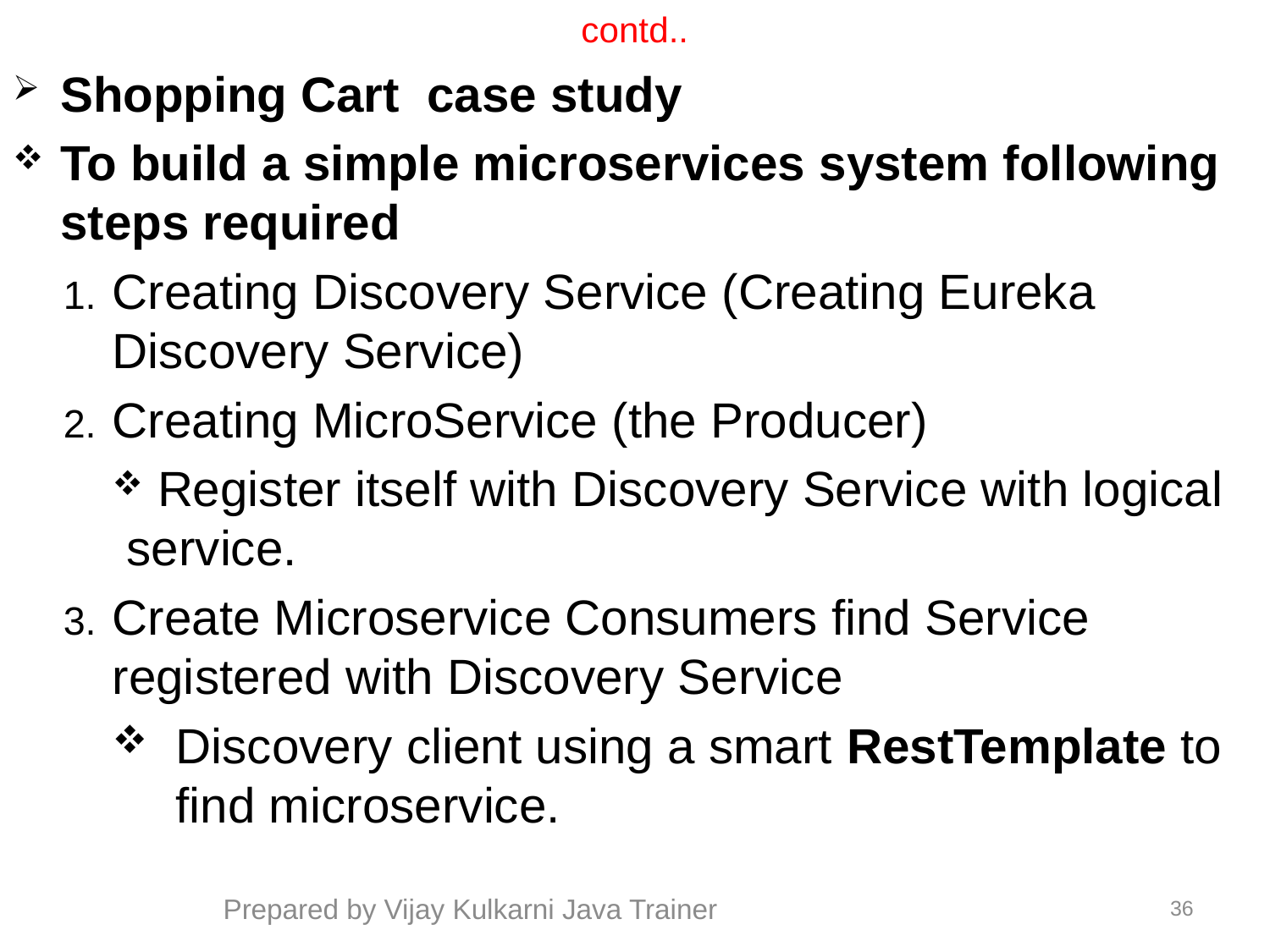

# contd..
Shopping Cart  case study
To build a simple microservices system following steps required
Creating Discovery Service (Creating Eureka Discovery Service)
Creating MicroService (the Producer)
 Register itself with Discovery Service with logical service.
Create Microservice Consumers find Service registered with Discovery Service
Discovery client using a smart RestTemplate to find microservice.

Prepared by Vijay Kulkarni Java Trainer
36